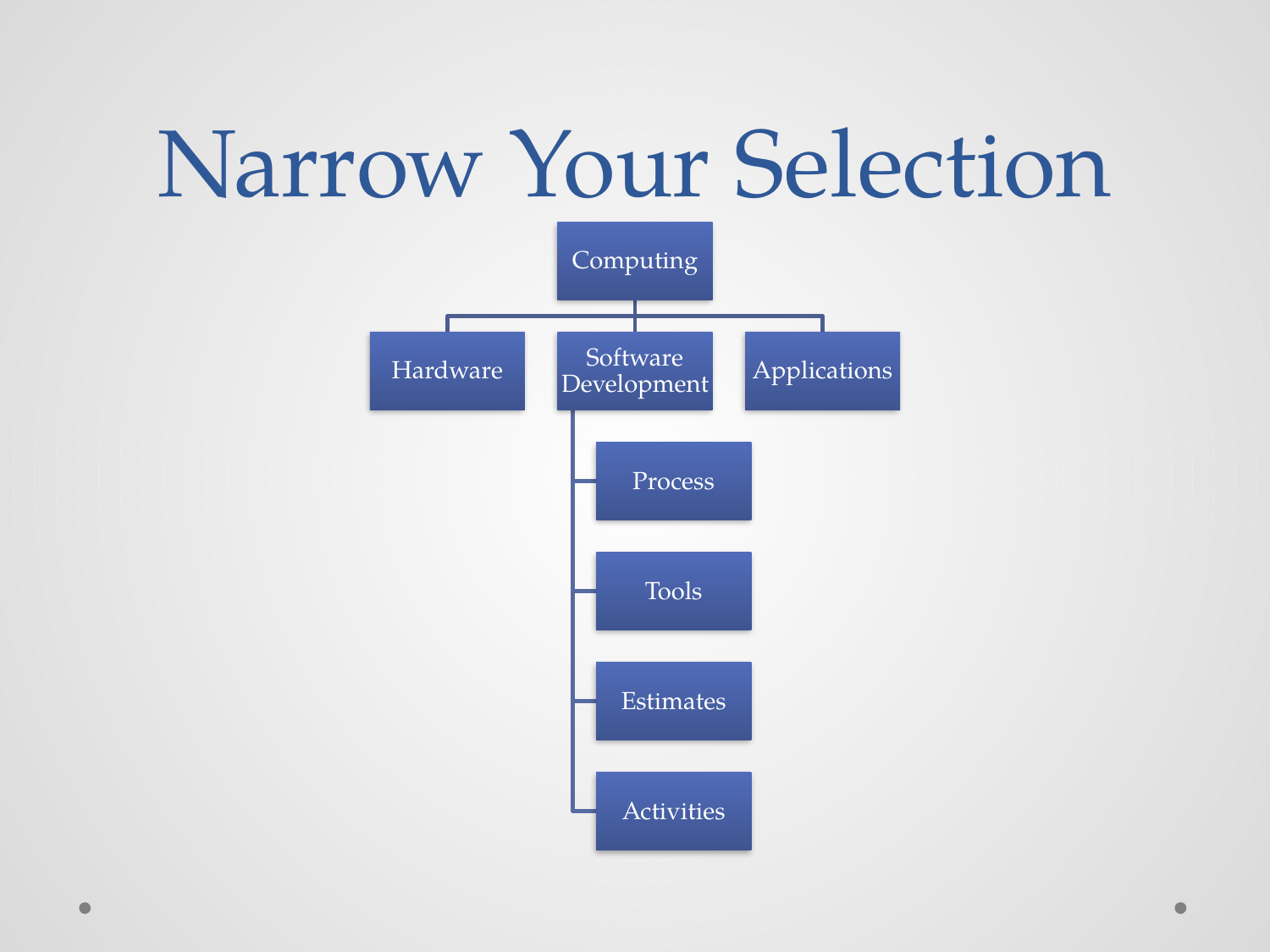

# Narrow Your Selection
Computing
Hardware
Software Development
Process
Tools
Estimates
Activities
Applications